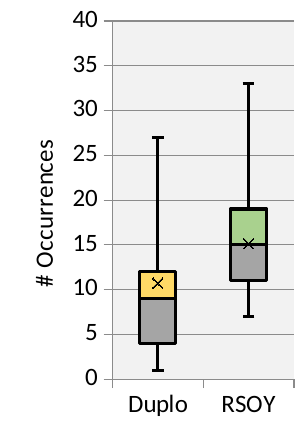

### Chart

| Category | Min | Q1-Min | Med-Q1 | Q3-Med |  |
|---|---|---|---|---|---|
| Duplo | 1.0 | 3.0 | 5.0 | 3.0 | 10.72 |
| RSOY | 7.0 | 4.0 | 4.0 | 4.0 | 15.12 |